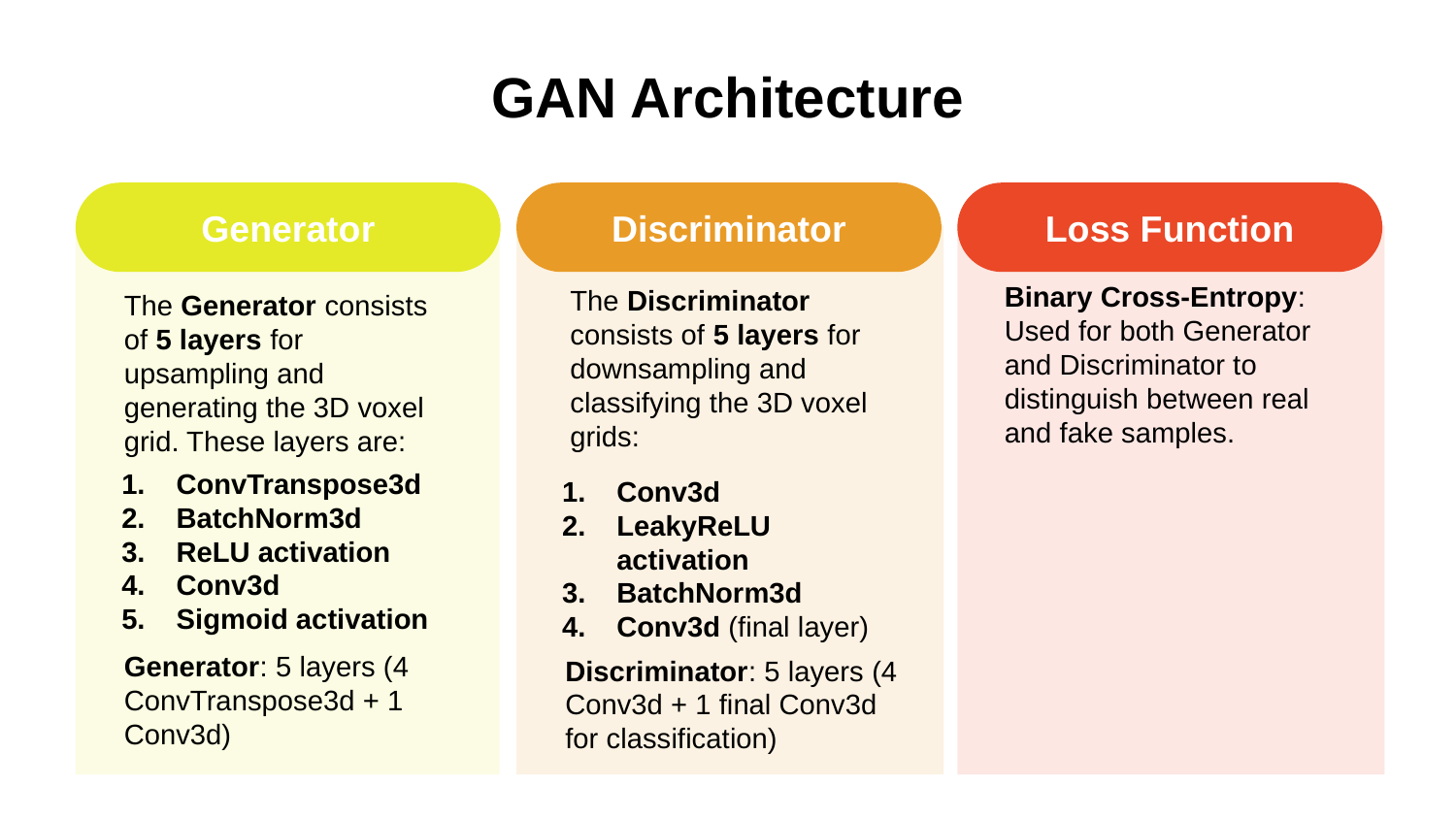

# GAN Architecture

Generator
The Generator consists of 5 layers for upsampling and generating the 3D voxel grid. These layers are:
ConvTranspose3d
BatchNorm3d
ReLU activation
Conv3d
Sigmoid activation

Discriminator
The Discriminator consists of 5 layers for downsampling and classifying the 3D voxel grids:
Conv3d
LeakyReLU activation
BatchNorm3d
Conv3d (final layer)
Loss Function
Binary Cross-Entropy: Used for both Generator and Discriminator to distinguish between real and fake samples.

Generator: 5 layers (4 ConvTranspose3d + 1 Conv3d)
Discriminator: 5 layers (4 Conv3d + 1 final Conv3d for classification)